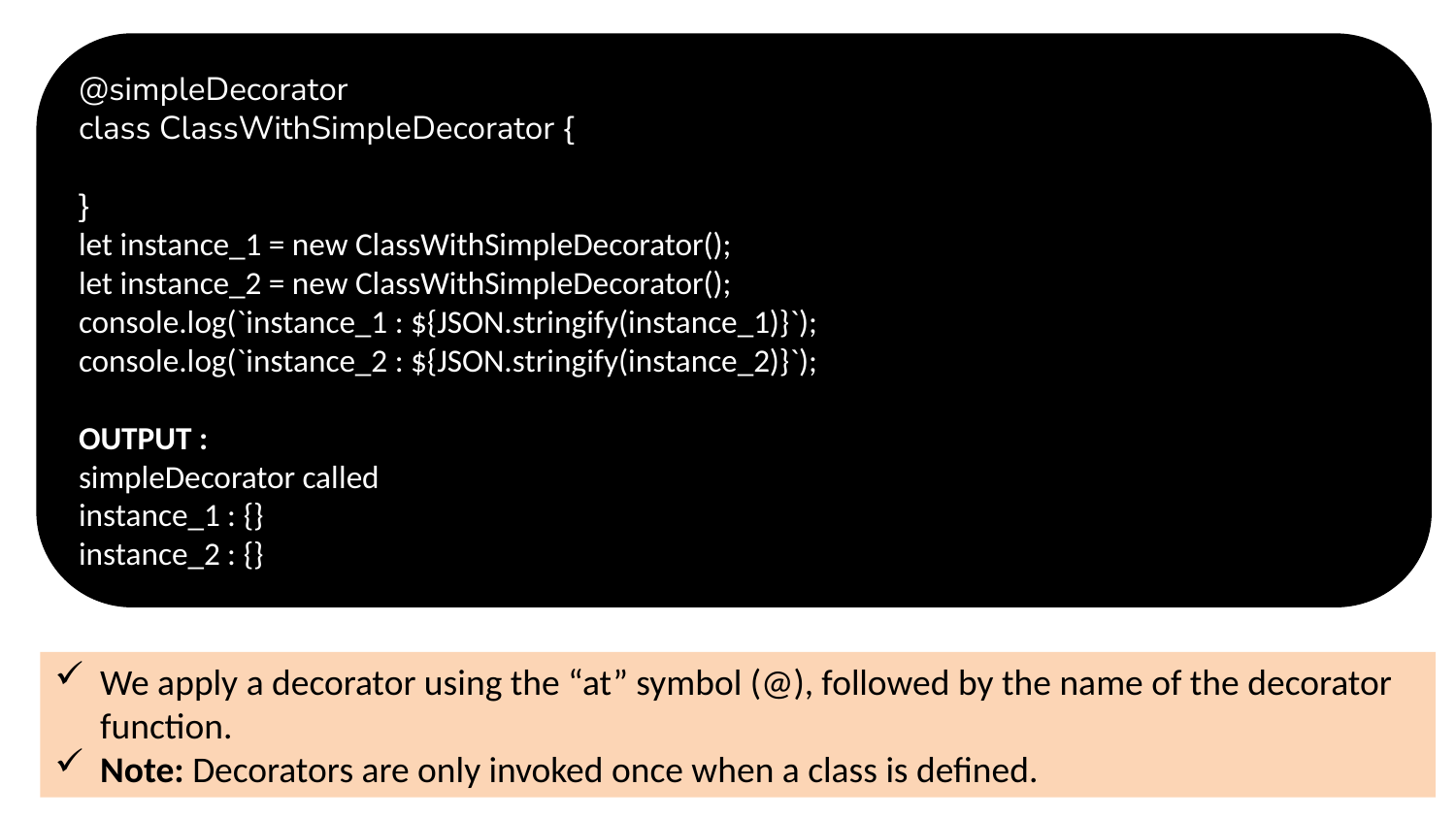

@simpleDecorator
class ClassWithSimpleDecorator {

}
let instance_1 = new ClassWithSimpleDecorator();
let instance_2 = new ClassWithSimpleDecorator();
console.log(`instance_1 : ${JSON.stringify(instance_1)}`);
console.log(`instance_2 : ${JSON.stringify(instance_2)}`);

OUTPUT :
simpleDecorator called
instance_1 : {}
instance_2 : {}
We apply a decorator using the “at” symbol (@), followed by the name of the decorator function.
Note: Decorators are only invoked once when a class is defined.